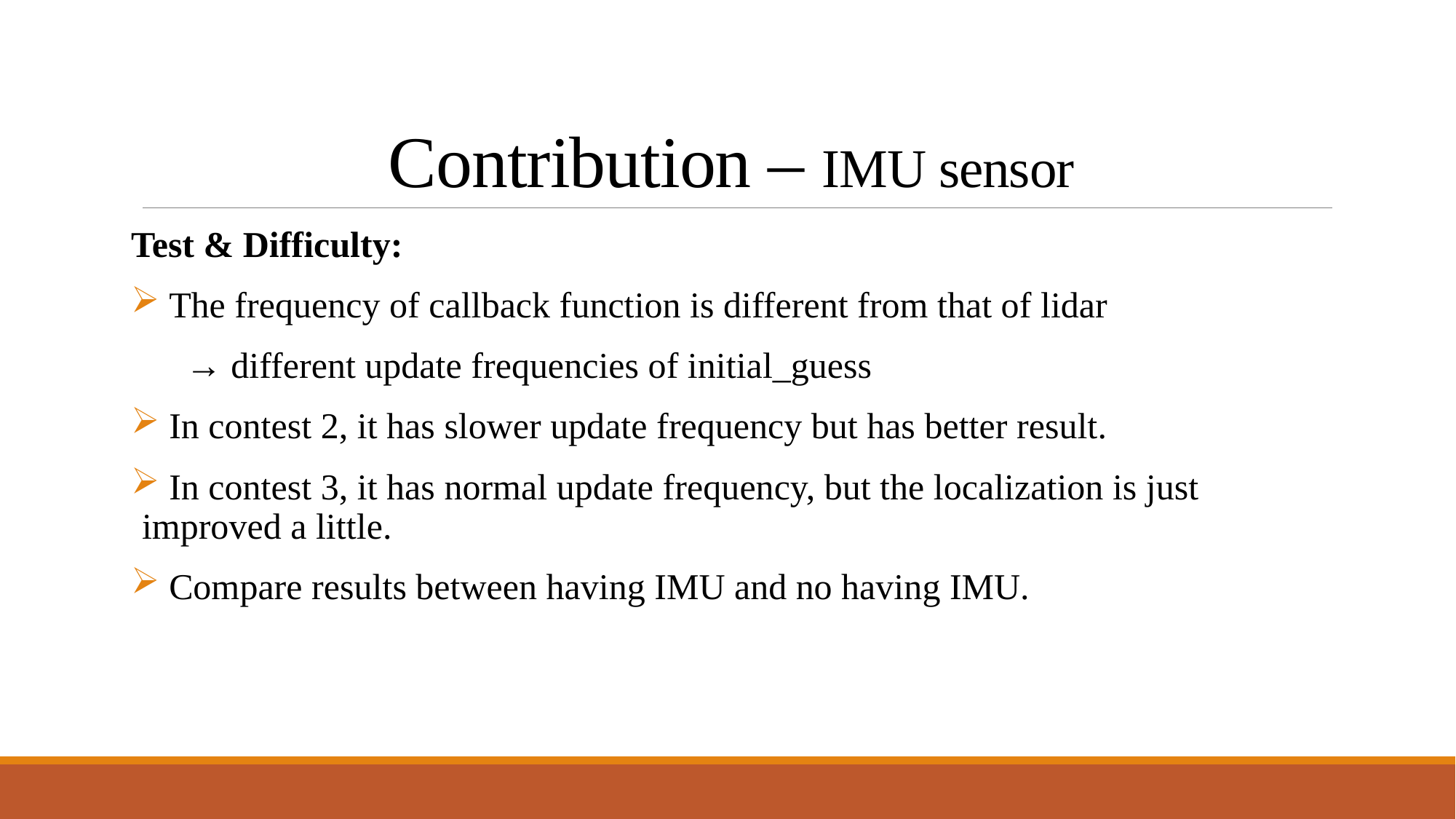

# Contribution – IMU sensor
Test & Difficulty:
 The frequency of callback function is different from that of lidar
      → different update frequencies of initial_guess
 In contest 2, it has slower update frequency but has better result.
 In contest 3, it has normal update frequency, but the localization is just improved a little.
 Compare results between having IMU and no having IMU.